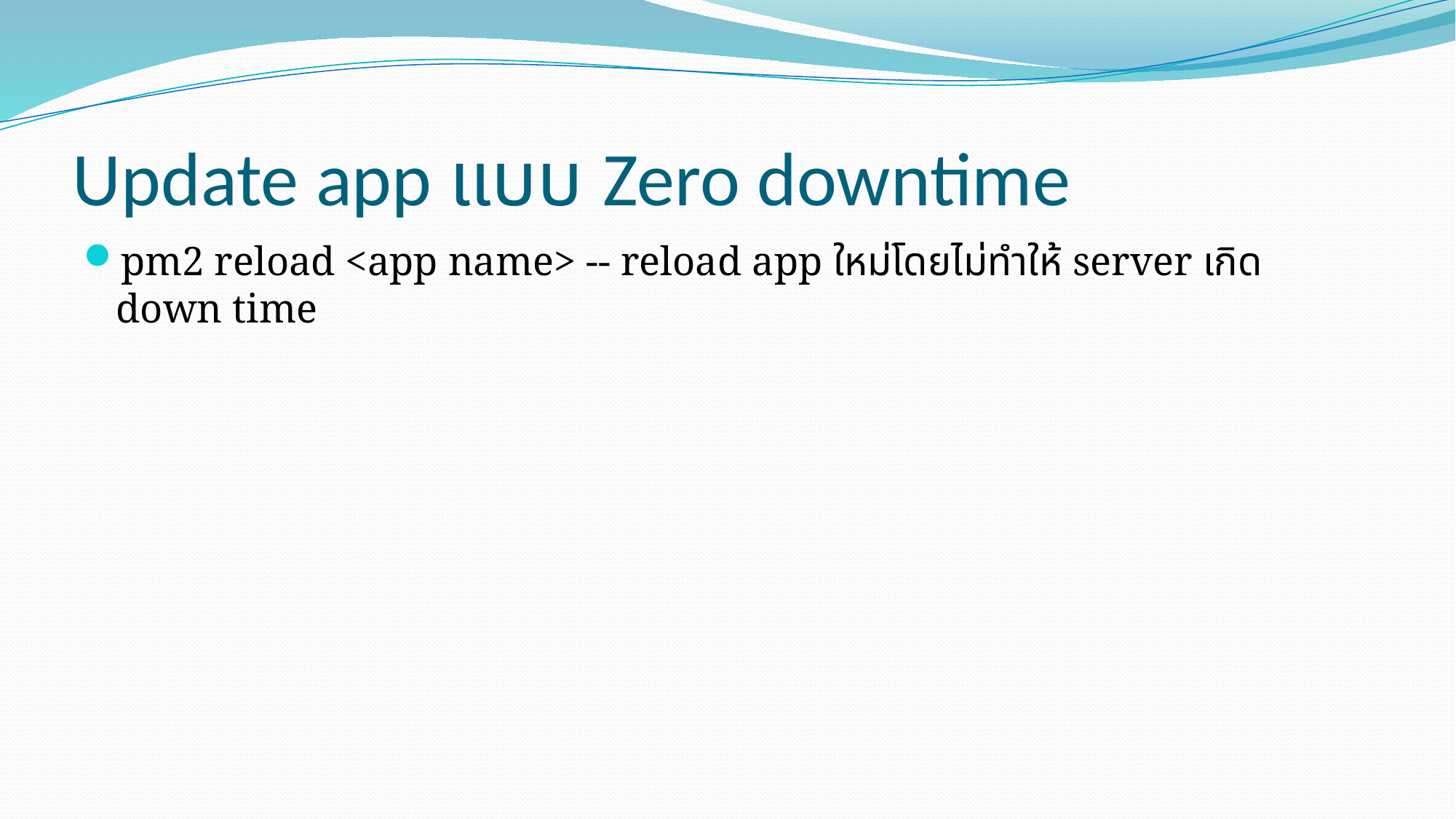

# Update app แบบ Zero downtime
pm2 reload <app name> -- reload app ใหม่โดยไม่ทำให้ server เกิด down time